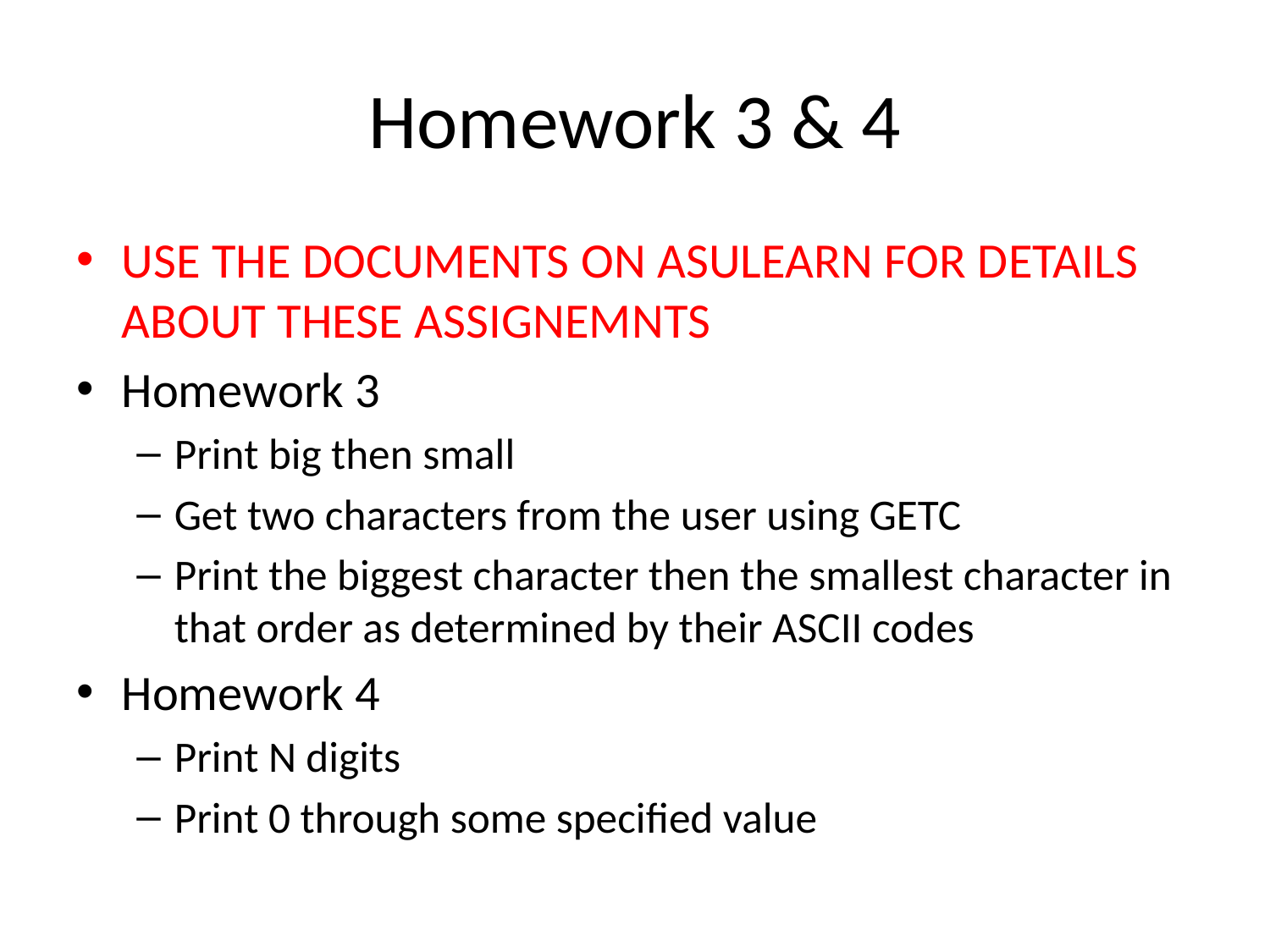

# Homework 3 & 4
USE THE DOCUMENTS ON ASULEARN FOR DETAILS ABOUT THESE ASSIGNEMNTS
Homework 3
Print big then small
Get two characters from the user using GETC
Print the biggest character then the smallest character in that order as determined by their ASCII codes
Homework 4
Print N digits
Print 0 through some specified value